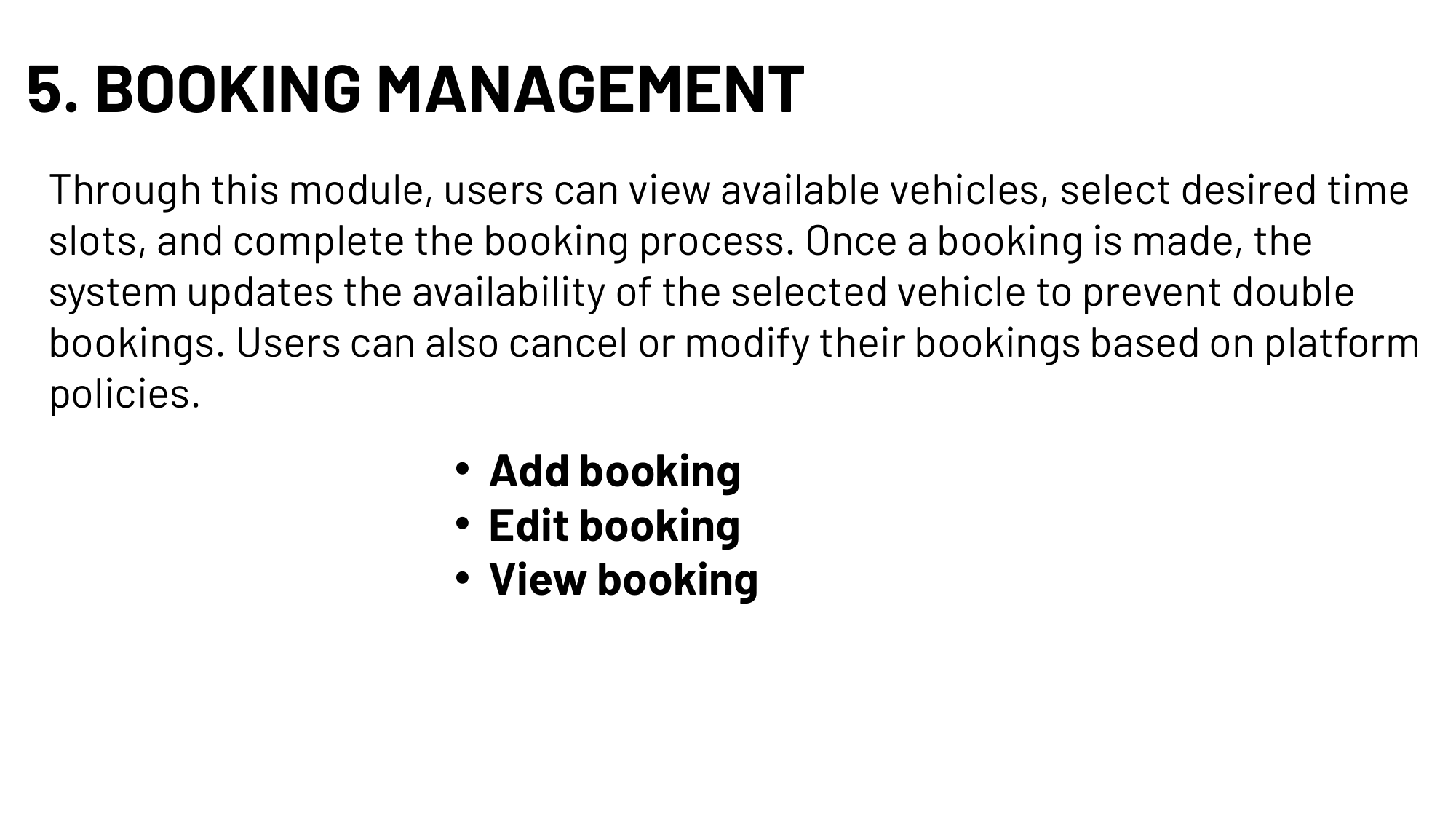

# 5. BOOKING MANAGEMENT
Through this module, users can view available vehicles, select desired time slots, and complete the booking process. Once a booking is made, the system updates the availability of the selected vehicle to prevent double bookings. Users can also cancel or modify their bookings based on platform policies.
Add booking
Edit booking
View booking